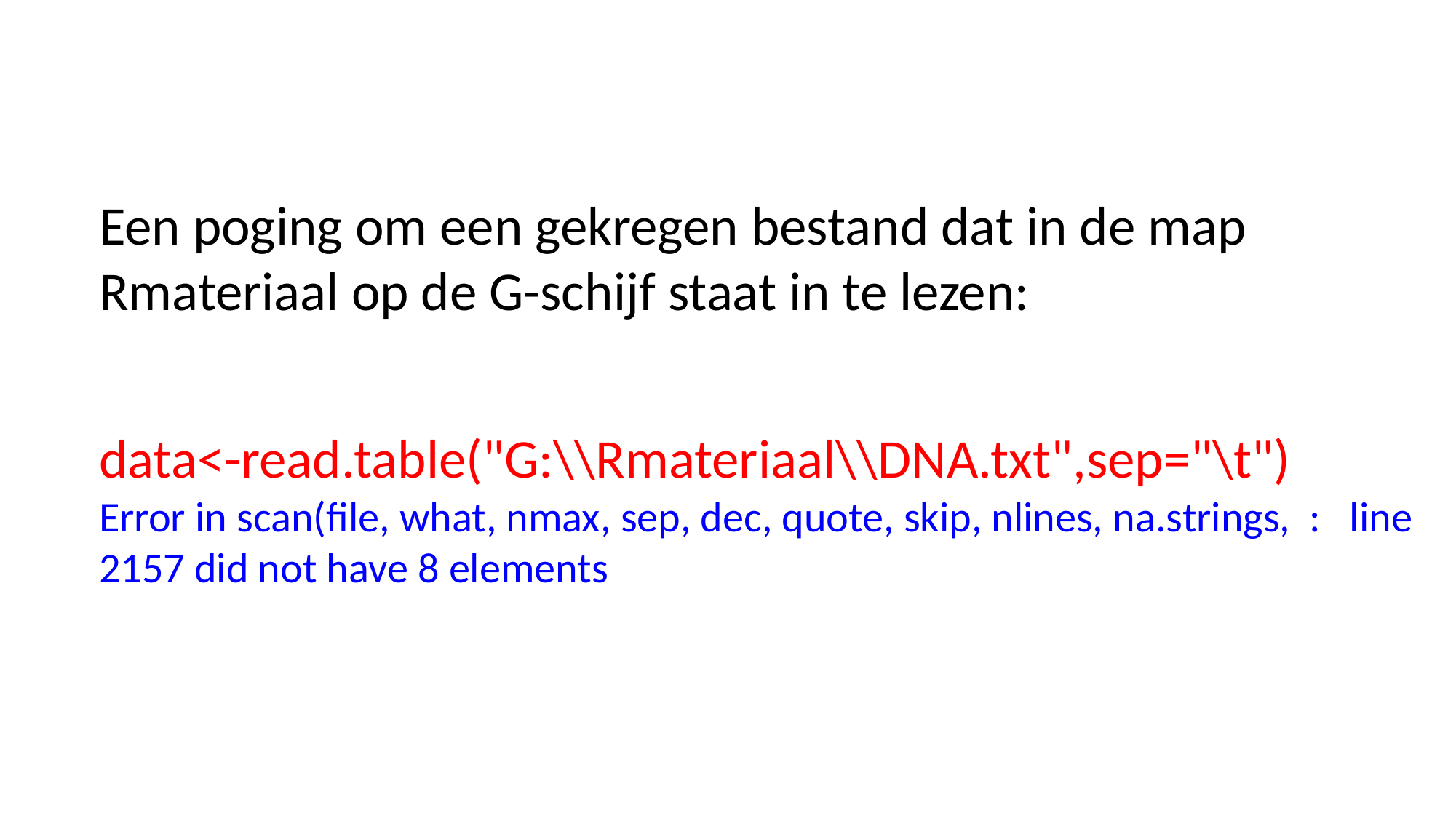

Een poging om een gekregen bestand dat in de map Rmateriaal op de G-schijf staat in te lezen:

data<-read.table("G:\\Rmateriaal\\DNA.txt",sep="\t")
Error in scan(file, what, nmax, sep, dec, quote, skip, nlines, na.strings,  :   line 2157 did not have 8 elements